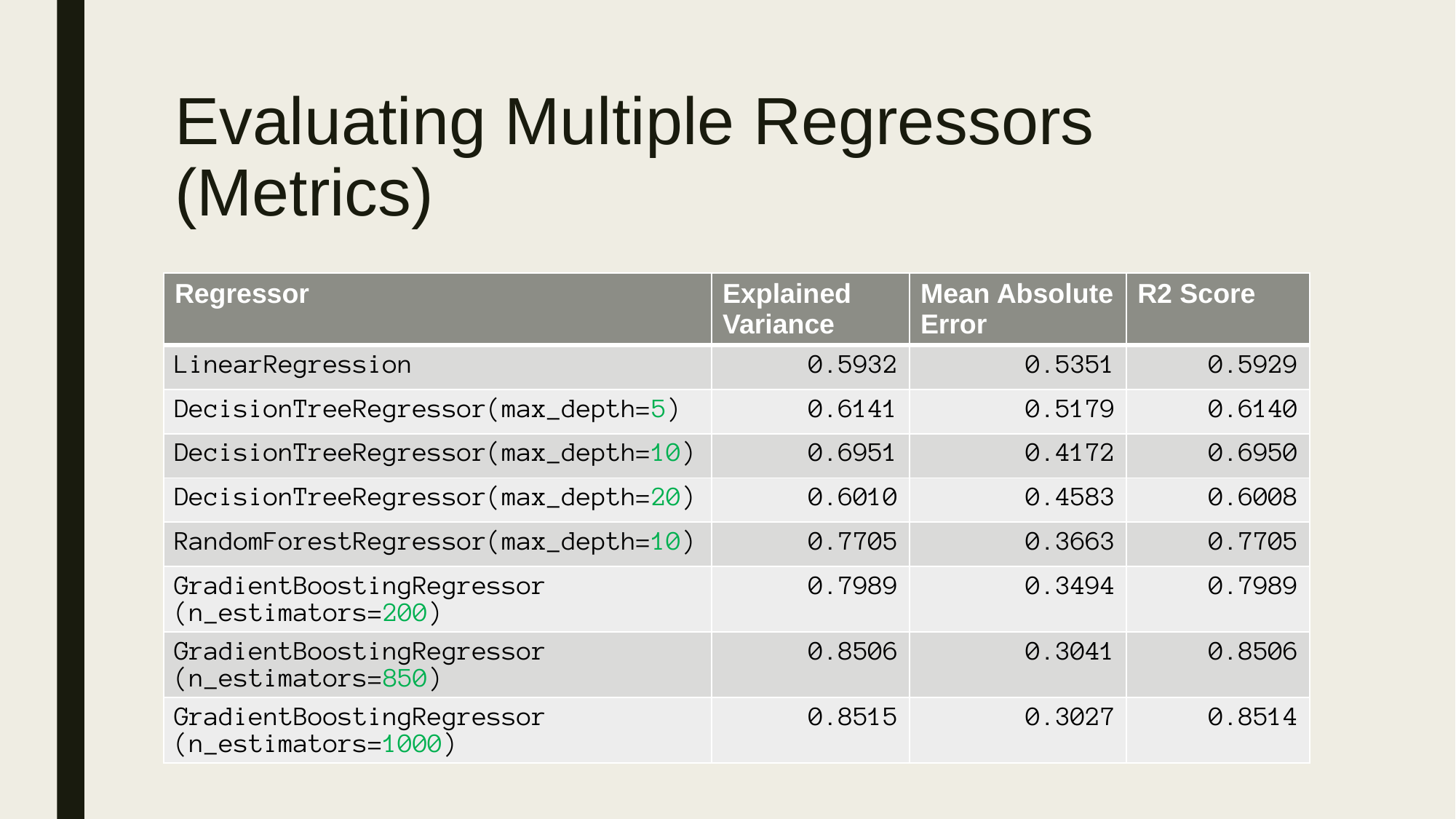

# Evaluating Multiple Regressors (Metrics)
| Regressor | Explained Variance | Mean Absolute Error | R2 Score |
| --- | --- | --- | --- |
| LinearRegression | 0.5932 | 0.5351 | 0.5929 |
| DecisionTreeRegressor(max\_depth=5) | 0.6141 | 0.5179 | 0.6140 |
| DecisionTreeRegressor(max\_depth=10) | 0.6951 | 0.4172 | 0.6950 |
| DecisionTreeRegressor(max\_depth=20) | 0.6010 | 0.4583 | 0.6008 |
| RandomForestRegressor(max\_depth=10) | 0.7705 | 0.3663 | 0.7705 |
| GradientBoostingRegressor (n\_estimators=200) | 0.7989 | 0.3494 | 0.7989 |
| GradientBoostingRegressor (n\_estimators=850) | 0.8506 | 0.3041 | 0.8506 |
| GradientBoostingRegressor (n\_estimators=1000) | 0.8515 | 0.3027 | 0.8514 |